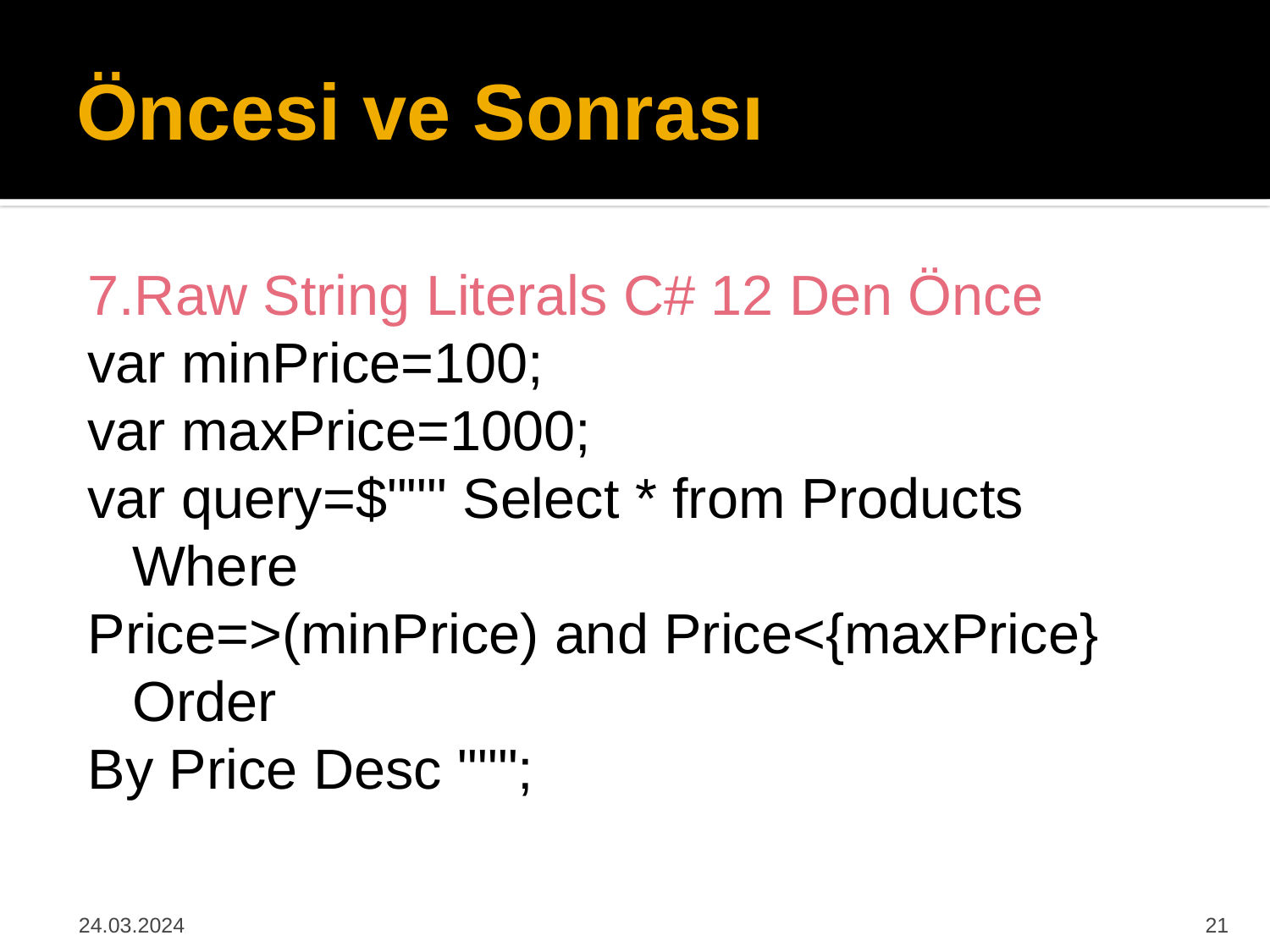

# Öncesi ve Sonrası
7.Raw String Literals C# 12 Den Önce
var minPrice=100;
var maxPrice=1000;
var query=$""" Select * from Products Where
Price=>(minPrice) and Price<{maxPrice} Order
By Price Desc """;
24.03.2024
21